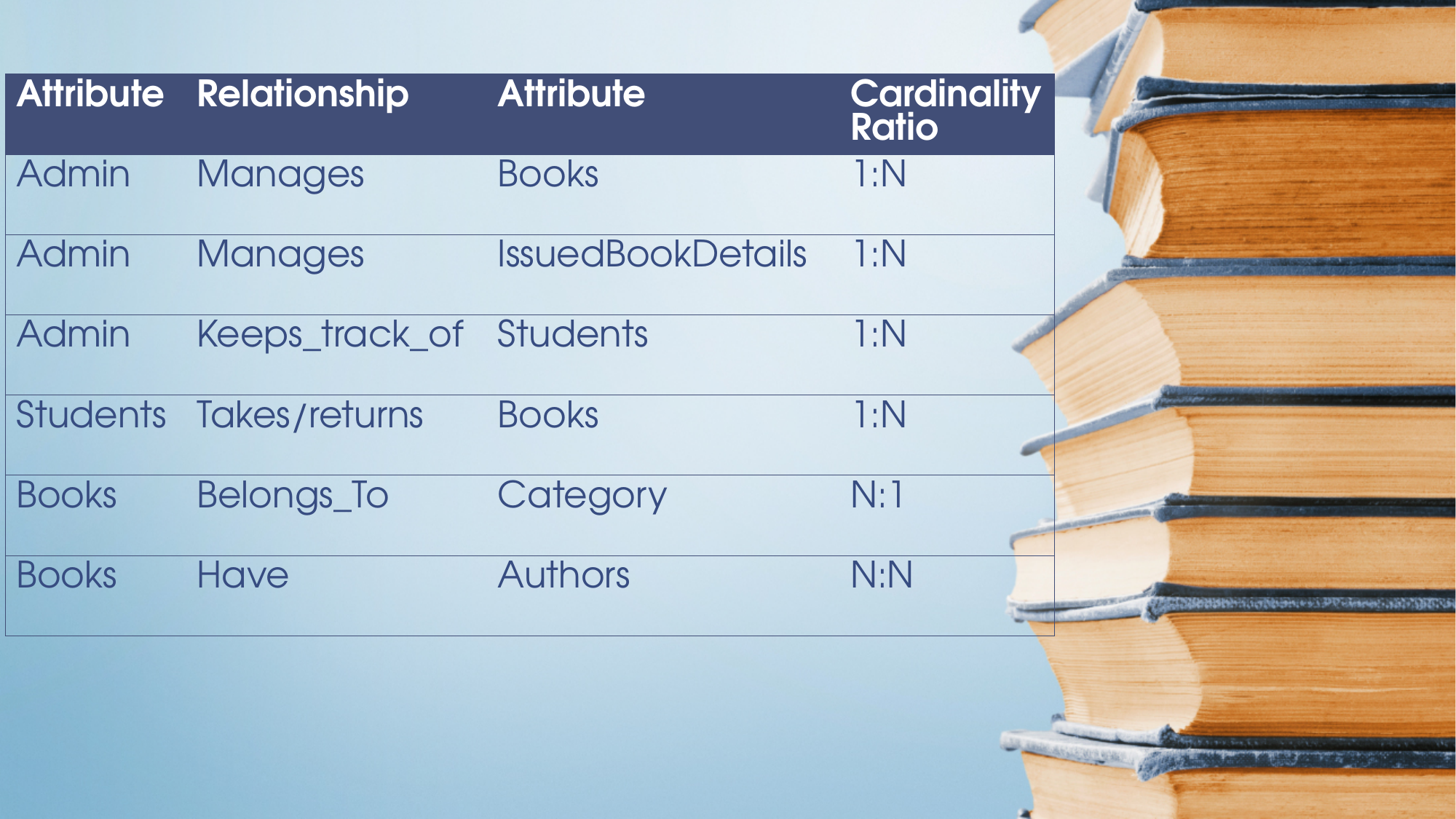

| Attribute | Relationship | Attribute | Cardinality Ratio |
| --- | --- | --- | --- |
| Admin | Manages | Books | 1:N |
| Admin | Manages | IssuedBookDetails | 1:N |
| Admin | Keeps\_track\_of | Students | 1:N |
| Students | Takes/returns | Books | 1:N |
| Books | Belongs\_To | Category | N:1 |
| Books | Have | Authors | N:N |